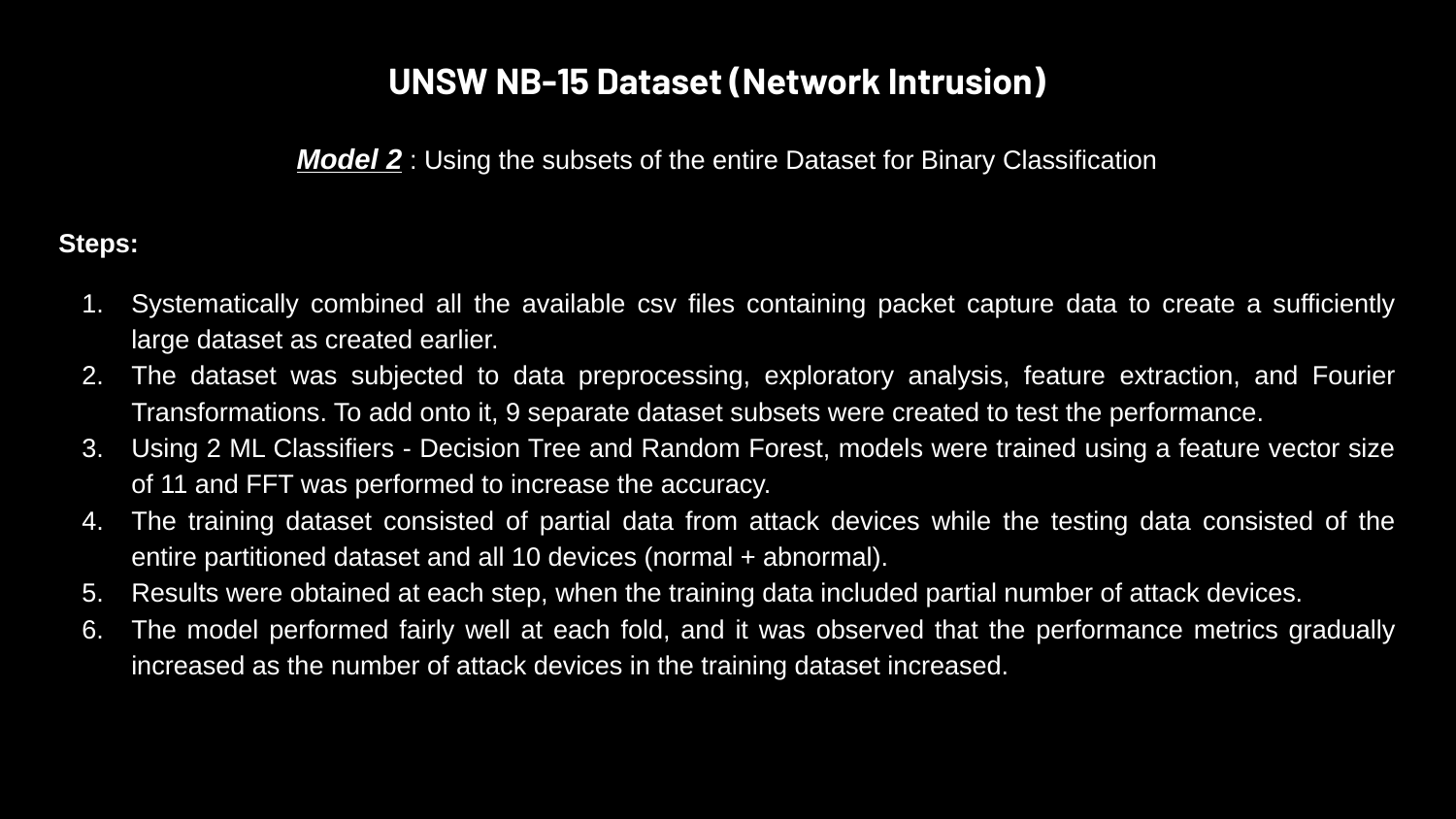

UNSW NB-15 Dataset (Network Intrusion)
Model 2 : Using the subsets of the entire Dataset for Binary Classification

Steps:
Systematically combined all the available csv files containing packet capture data to create a sufficiently large dataset as created earlier.
The dataset was subjected to data preprocessing, exploratory analysis, feature extraction, and Fourier Transformations. To add onto it, 9 separate dataset subsets were created to test the performance.
Using 2 ML Classifiers - Decision Tree and Random Forest, models were trained using a feature vector size of 11 and FFT was performed to increase the accuracy.
The training dataset consisted of partial data from attack devices while the testing data consisted of the entire partitioned dataset and all 10 devices (normal + abnormal).
Results were obtained at each step, when the training data included partial number of attack devices.
The model performed fairly well at each fold, and it was observed that the performance metrics gradually increased as the number of attack devices in the training dataset increased.